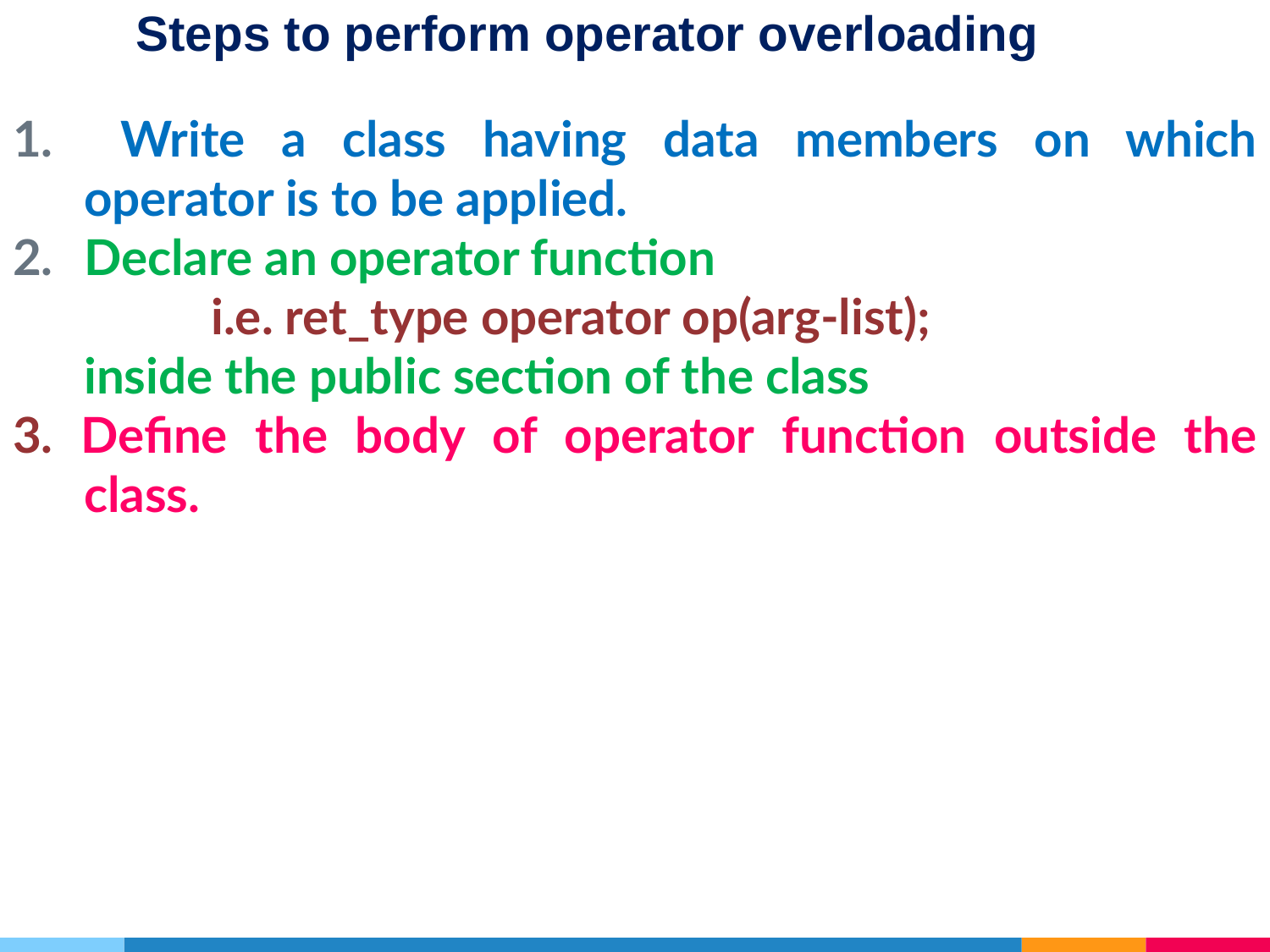

# Steps to perform operator overloading
 Write a class having data members on which operator is to be applied.
Declare an operator function
		i.e. ret_type operator op(arg-list);
	inside the public section of the class
3. Define the body of operator function outside the class.